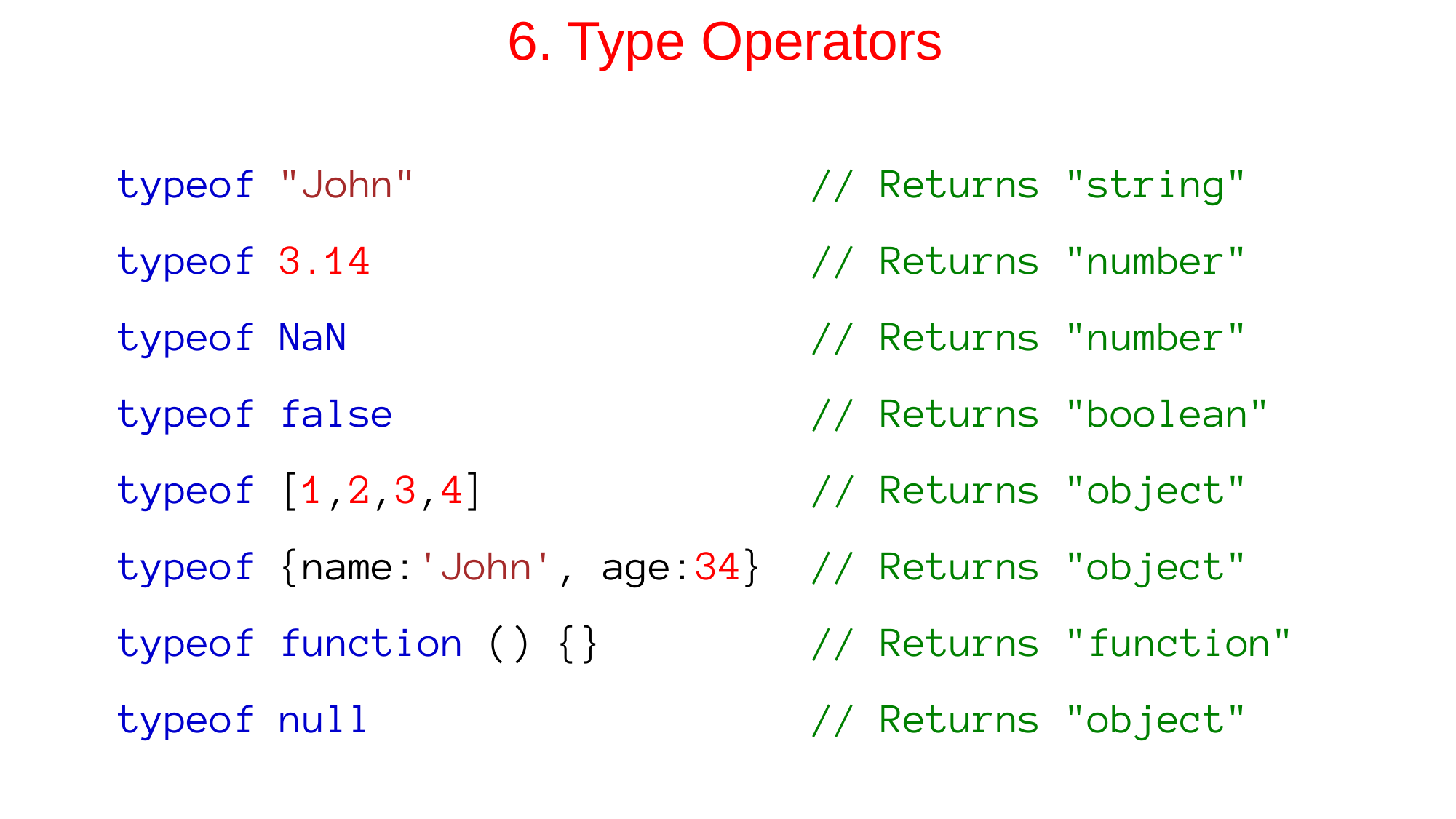

6. Type Operators
typeof "John"                 // Returns "string"
typeof 3.14                   // Returns "number"
typeof NaN                    // Returns "number"
typeof false                  // Returns "boolean"
typeof [1,2,3,4]              // Returns "object"
typeof {name:'John', age:34}  // Returns "object"
typeof function () {}         // Returns "function"
typeof null                   // Returns "object"